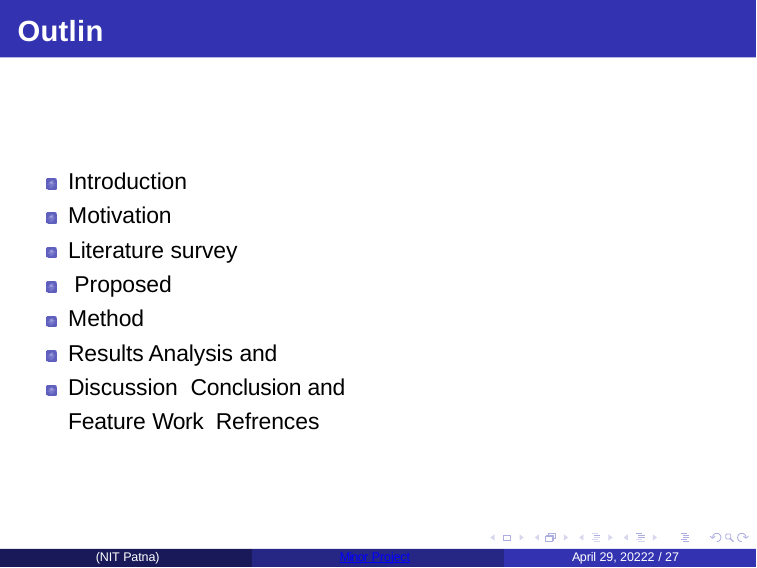

# Outline
Introduction  Motivation  Literature survey  Proposed Method
Results Analysis and Discussion  Conclusion and Feature Work  Refrences

(NIT Patna)
Minor Project
April 29, 20222 / 27